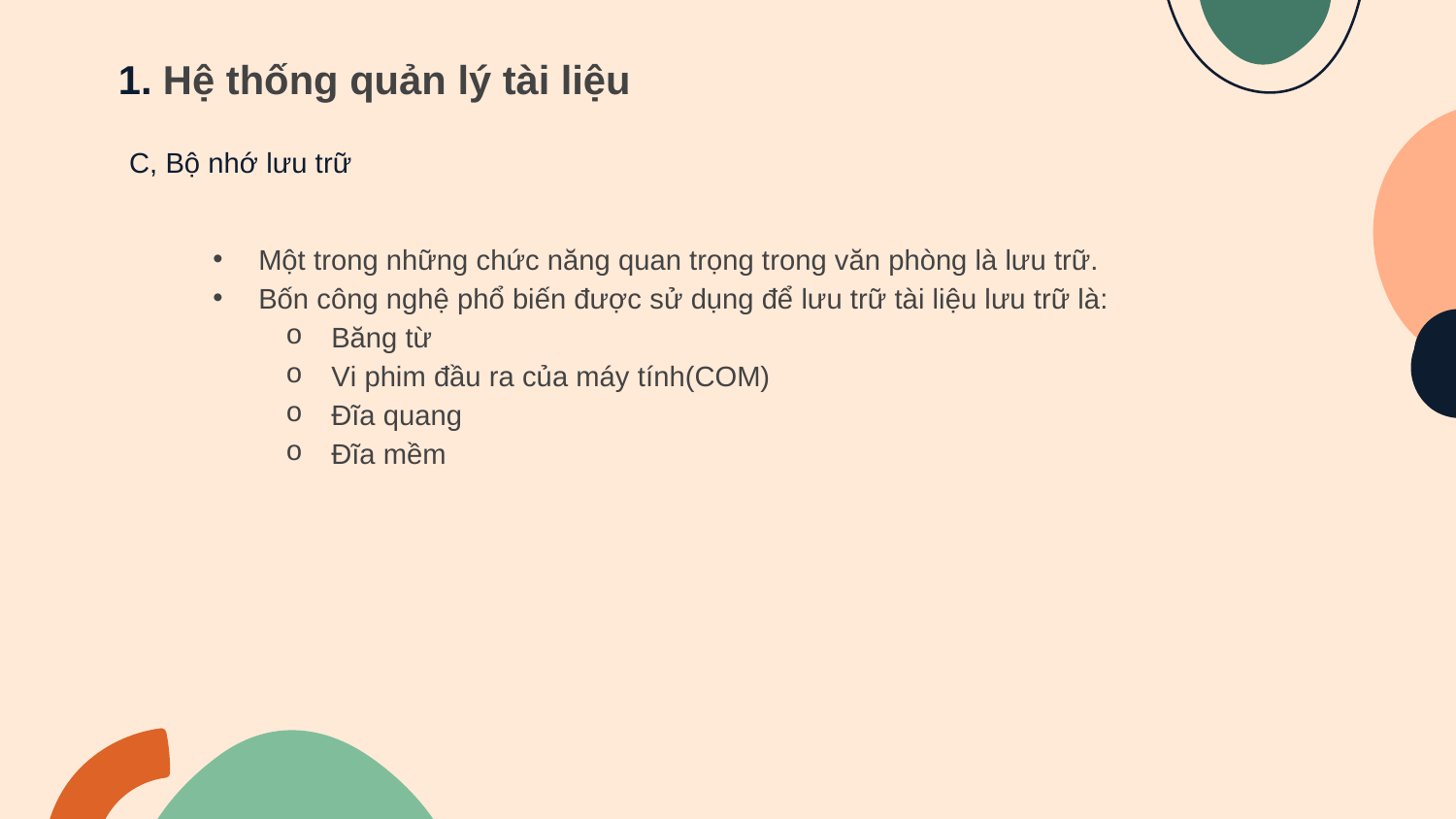

1. Hệ thống quản lý tài liệu
C, Bộ nhớ lưu trữ
Một trong những chức năng quan trọng trong văn phòng là lưu trữ.
Bốn công nghệ phổ biến được sử dụng để lưu trữ tài liệu lưu trữ là:
Băng từ
Vi phim đầu ra của máy tính(COM)
Đĩa quang
Đĩa mềm